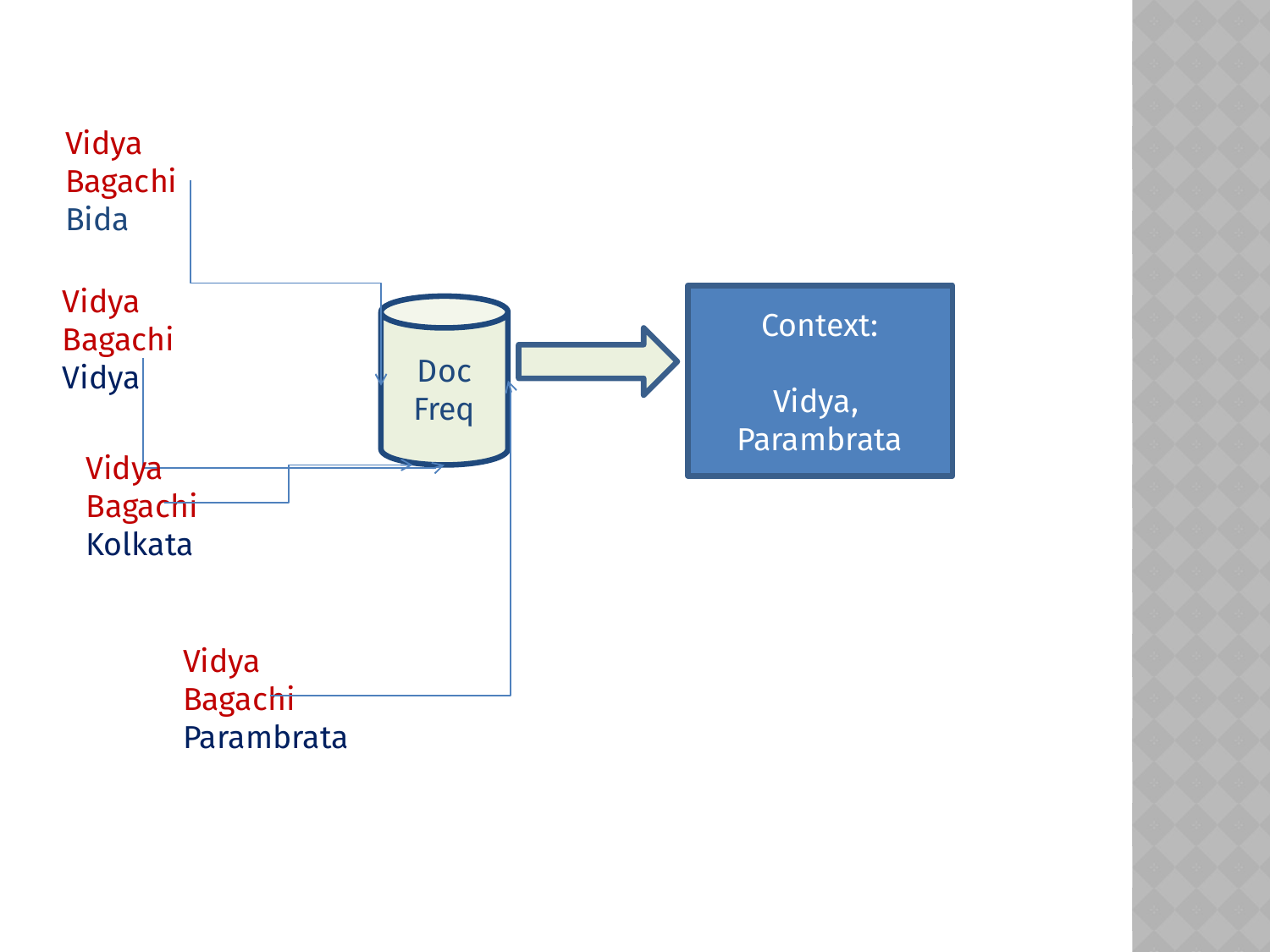

Vidya Bagachi
Bida
Vidya Bagachi
Vidya

Context:

Vidya,  Parambrata
Doc Freq

Vidya Bagachi
Kolkata

Vidya Bagachi
Parambrata